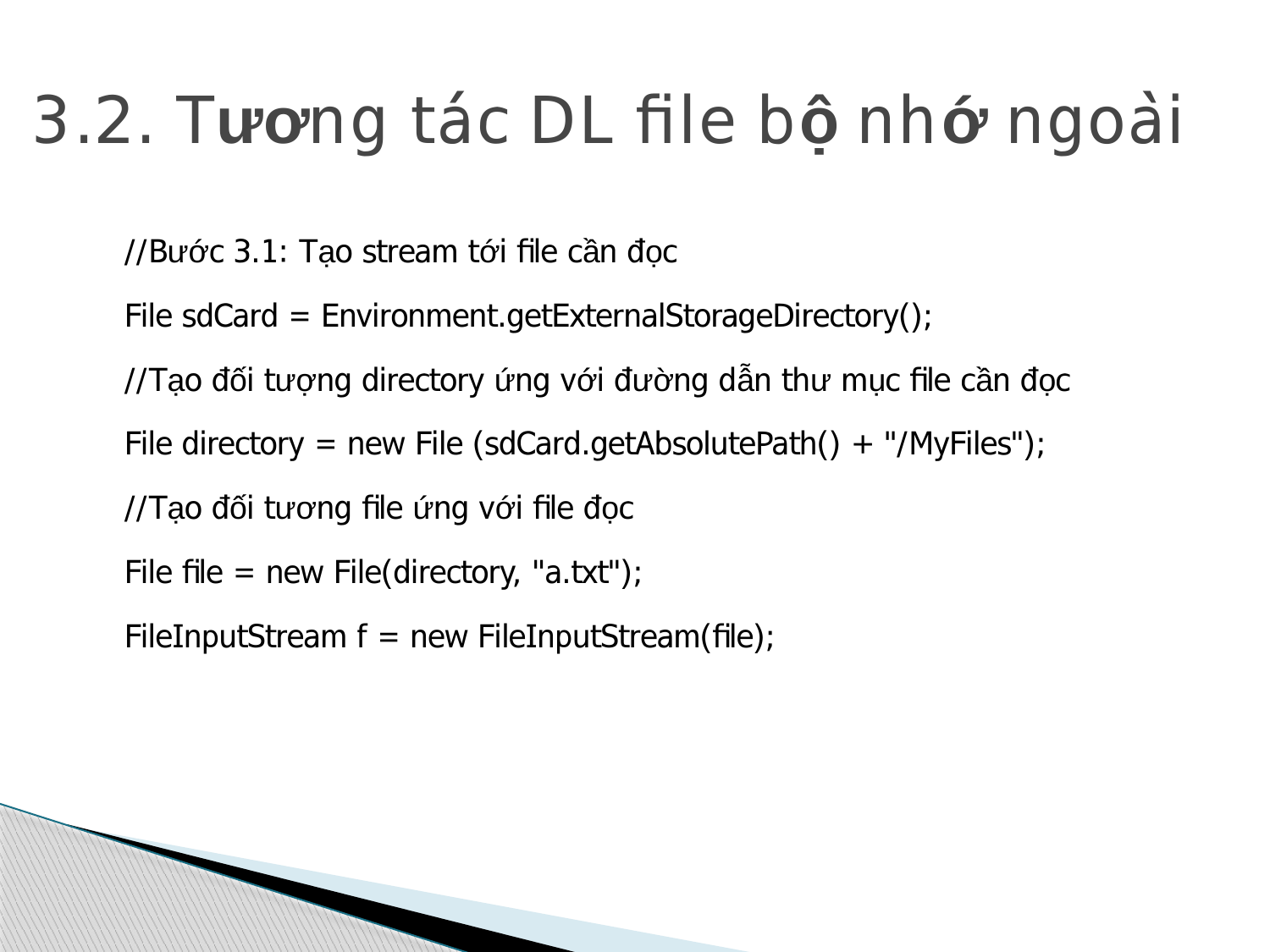

# 3.2. Tương tác DL file bộ nhớ ngoài
//Bước 3.1: Tạo stream tới file cần đọc
File sdCard = Environment.getExternalStorageDirectory();
//Tạo đối tượng directory ứng với đường dẫn thư mục file cần đọc
File directory = new File (sdCard.getAbsolutePath() + "/MyFiles");
//Tạo đối tương file ứng với file đọc
File file = new File(directory, "a.txt");
FileInputStream f = new FileInputStream(file);
18